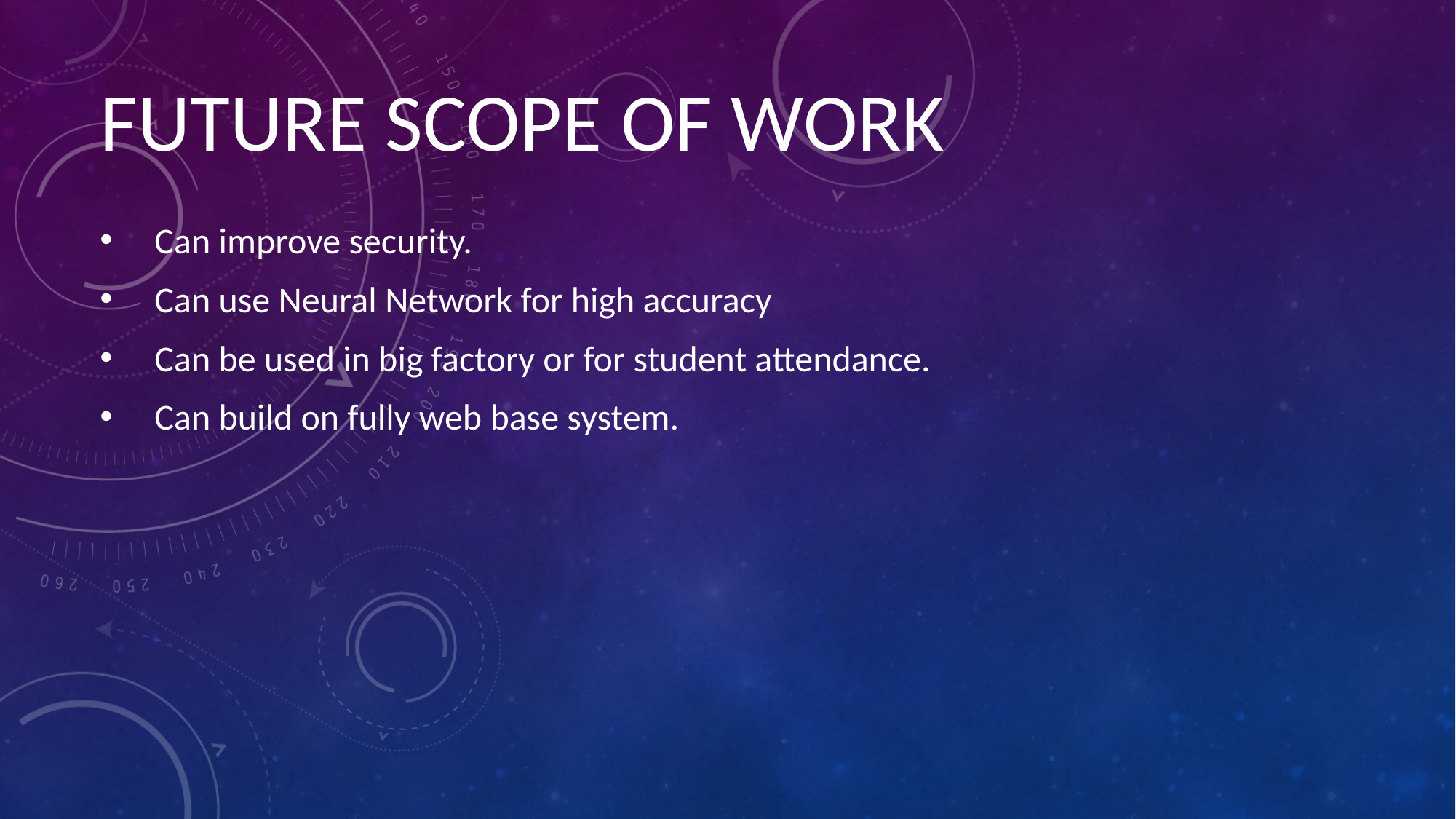

# Future Scope of work
Can improve security.
Can use Neural Network for high accuracy
Can be used in big factory or for student attendance.
Can build on fully web base system.